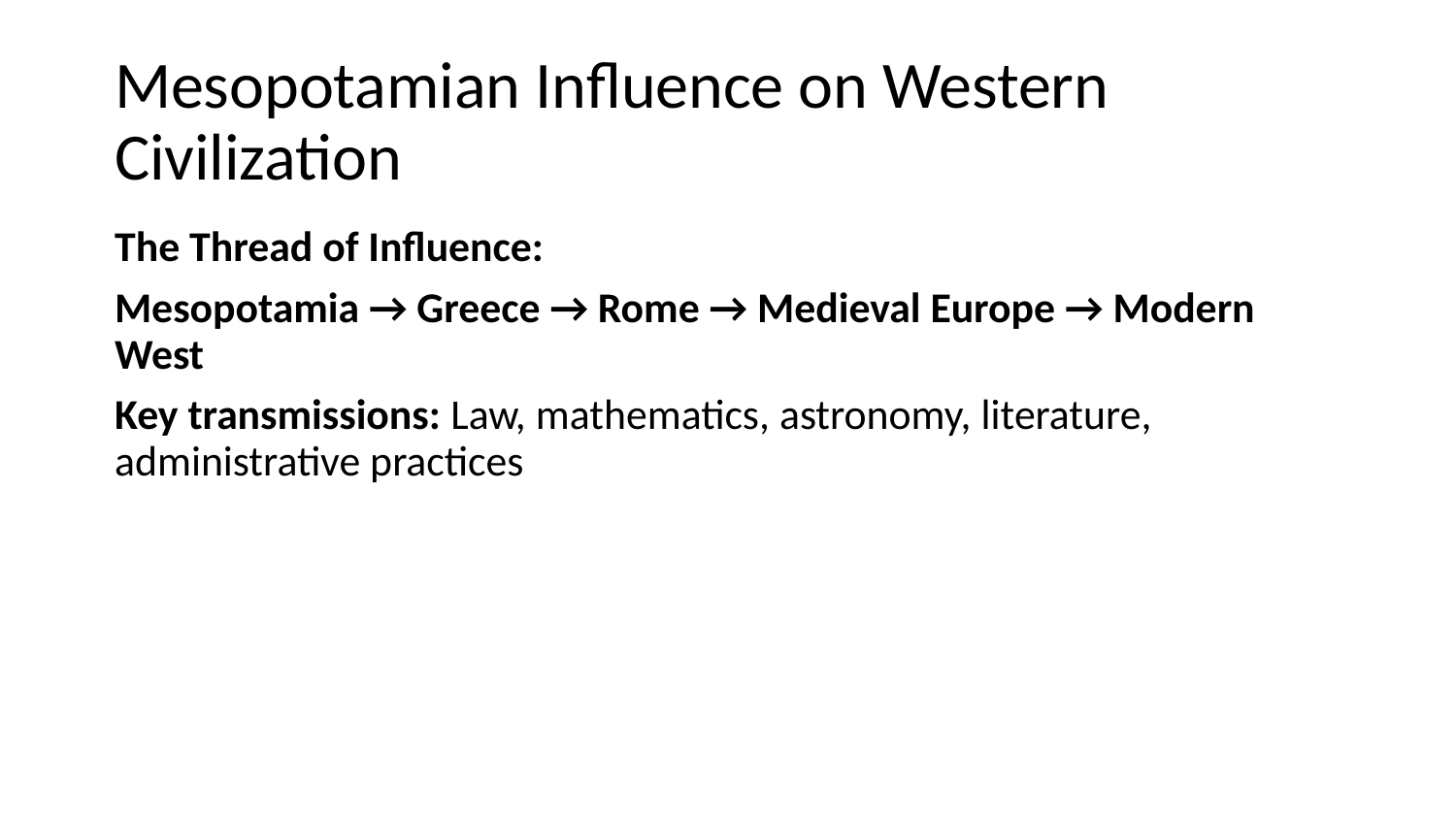

# Mesopotamian Influence on Western Civilization
The Thread of Influence:
Mesopotamia → Greece → Rome → Medieval Europe → Modern West
Key transmissions: Law, mathematics, astronomy, literature, administrative practices